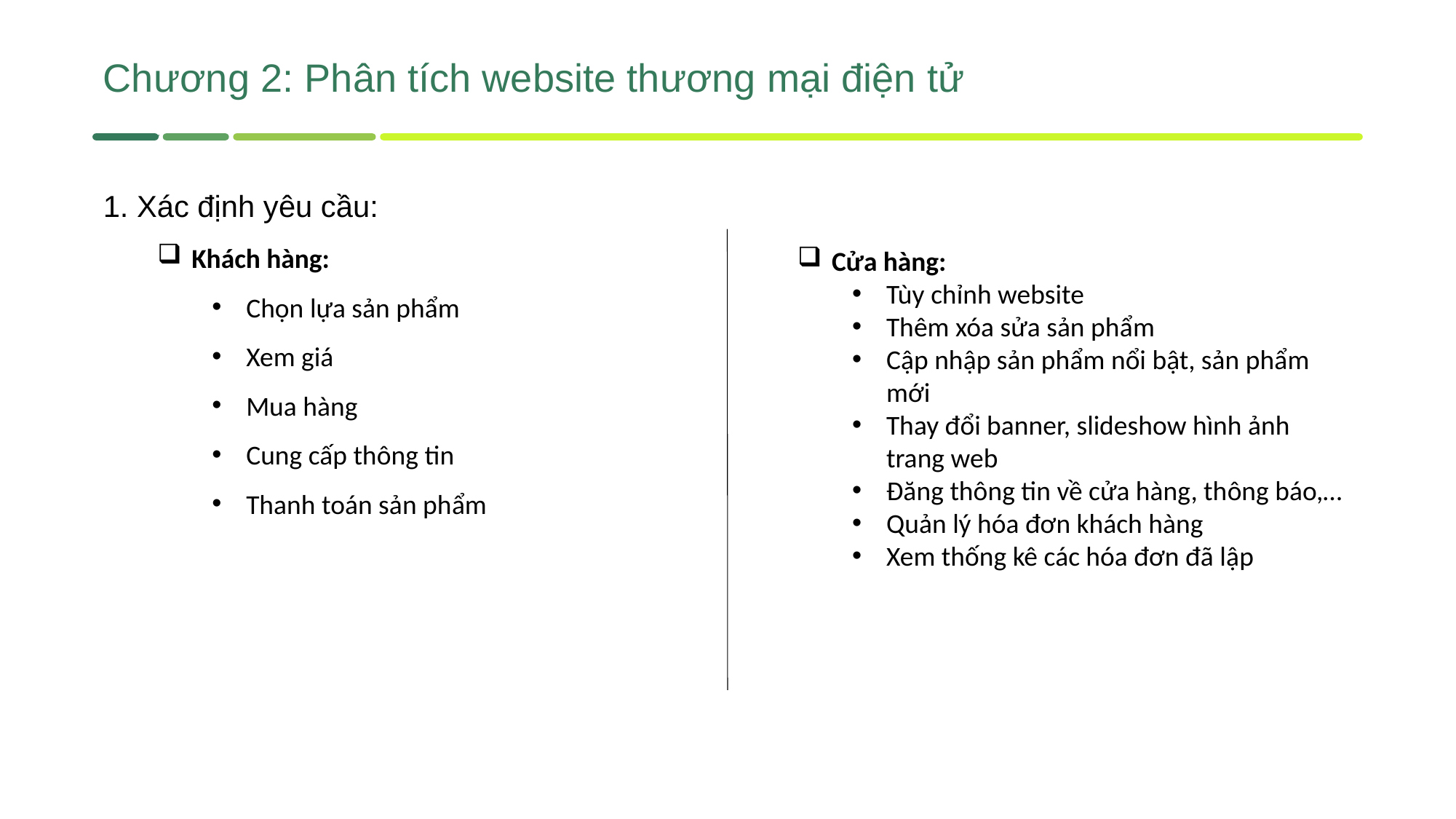

Chương 2: Phân tích website thương mại điện tử

1. Xác định yêu cầu:
Khách hàng:
Chọn lựa sản phẩm
Xem giá
Mua hàng
Cung cấp thông tin
Thanh toán sản phẩm

Cửa hàng:
Tùy chỉnh website
Thêm xóa sửa sản phẩm
Cập nhập sản phẩm nổi bật, sản phẩm mới
Thay đổi banner, slideshow hình ảnh trang web
Đăng thông tin về cửa hàng, thông báo,…
Quản lý hóa đơn khách hàng
Xem thống kê các hóa đơn đã lập